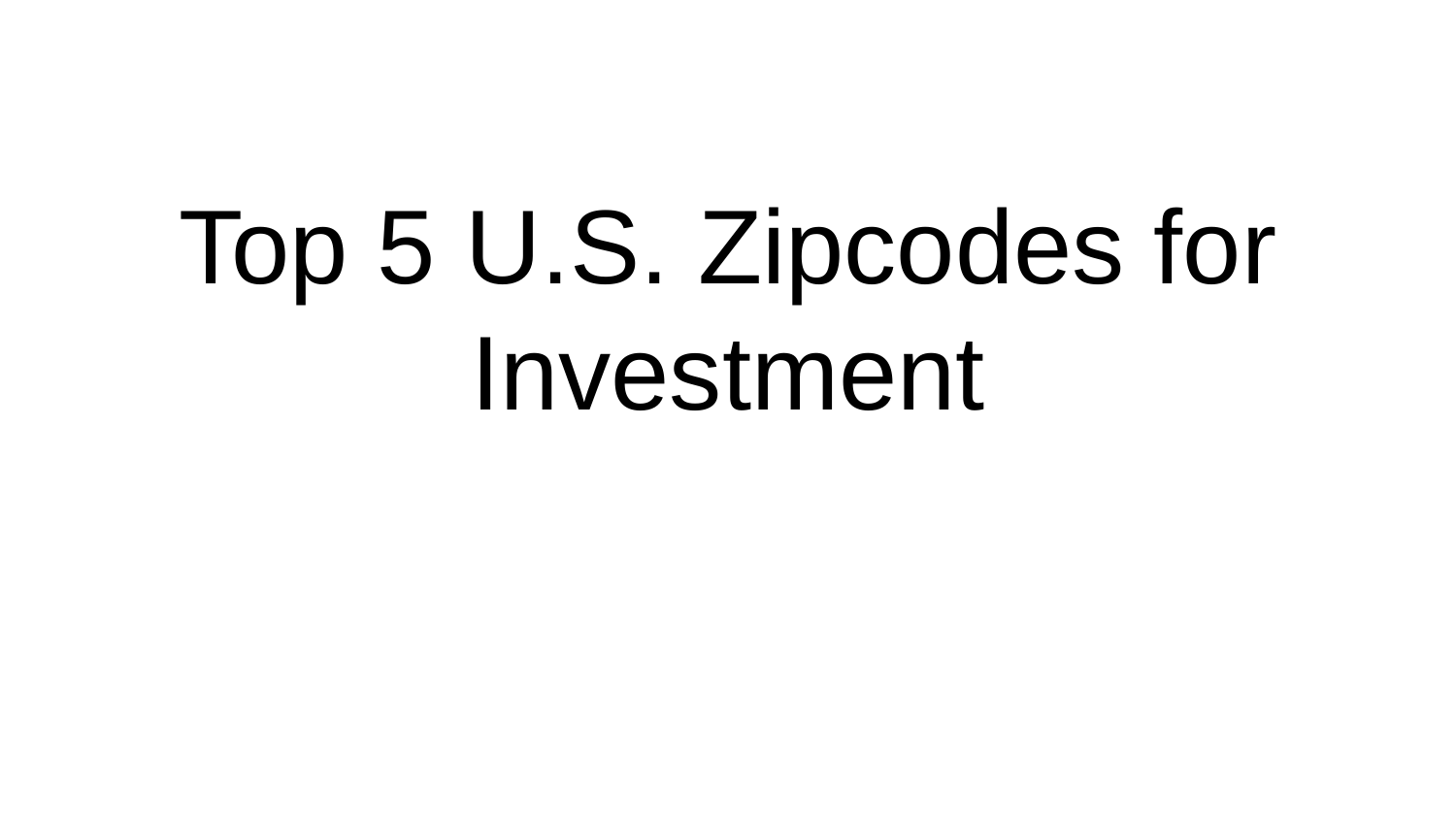

# Top 5 U.S. Zipcodes for Investment